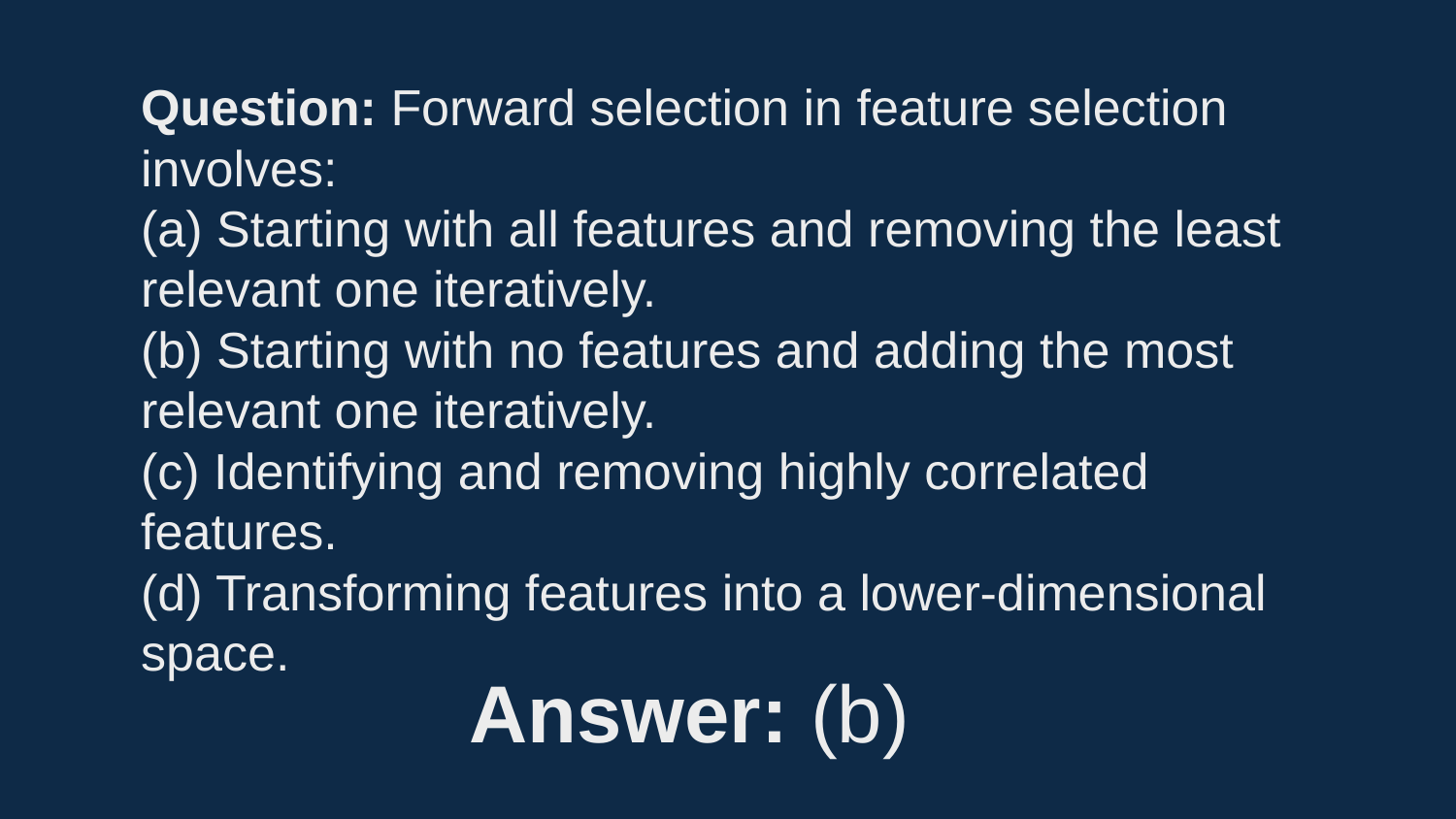

Question: Forward selection in feature selection involves:
(a) Starting with all features and removing the least relevant one iteratively.
(b) Starting with no features and adding the most relevant one iteratively.
(c) Identifying and removing highly correlated features.
(d) Transforming features into a lower-dimensional space.
Answer: (b)